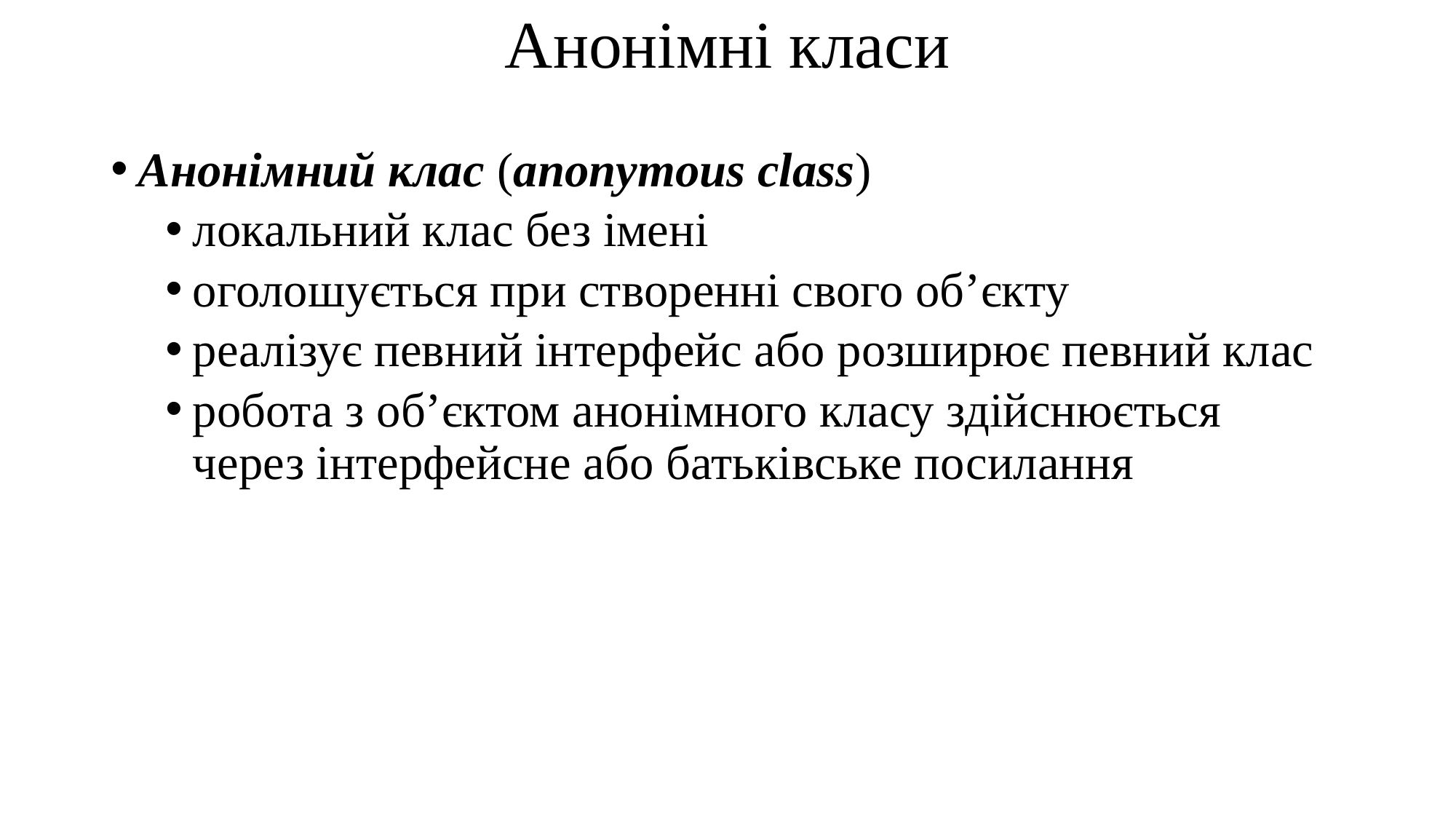

# Анонімні класи
Анонімний клас (anonymous class)
локальний клас без імені
оголошується при створенні свого об’єкту
реалізує певний інтерфейс або розширює певний клас
робота з об’єктом анонімного класу здійснюється через інтерфейсне або батьківське посилання